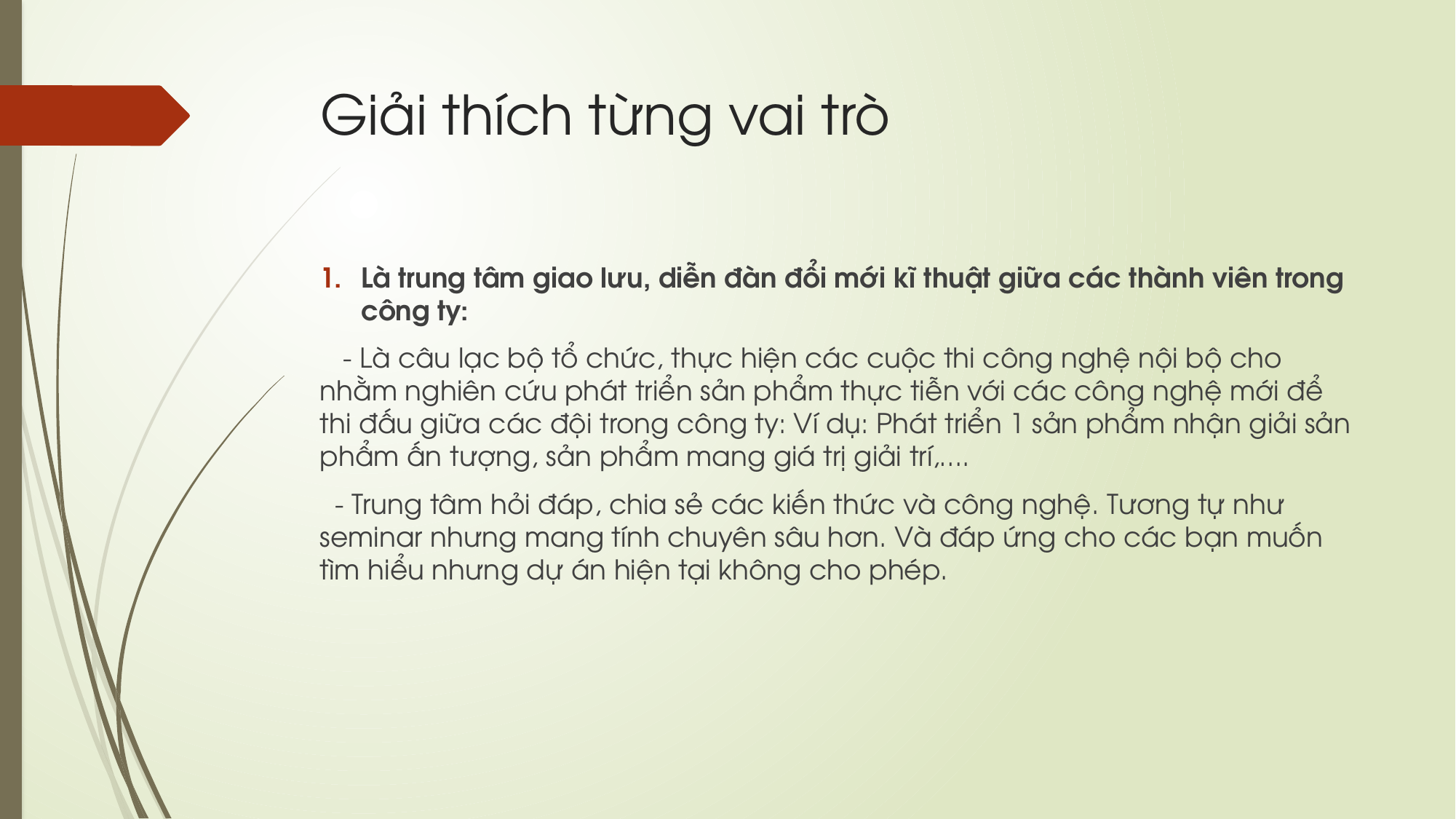

# Giải thích từng vai trò
Là trung tâm giao lưu, diễn đàn đổi mới kĩ thuật giữa các thành viên trong công ty:
   - Là câu lạc bộ tổ chức, thực hiện các cuộc thi công nghệ nội bộ cho nhằm nghiên cứu phát triển sản phẩm thực tiễn với các công nghệ mới để thi đấu giữa các đội trong công ty: Ví dụ: Phát triển 1 sản phẩm nhận giải sản phẩm ấn tượng, sản phẩm mang giá trị giải trí,….
  - Trung tâm hỏi đáp, chia sẻ các kiến thức và công nghệ. Tương tự như seminar nhưng mang tính chuyên sâu hơn. Và đáp ứng cho các bạn muốn tìm hiểu nhưng dự án hiện tại không cho phép.